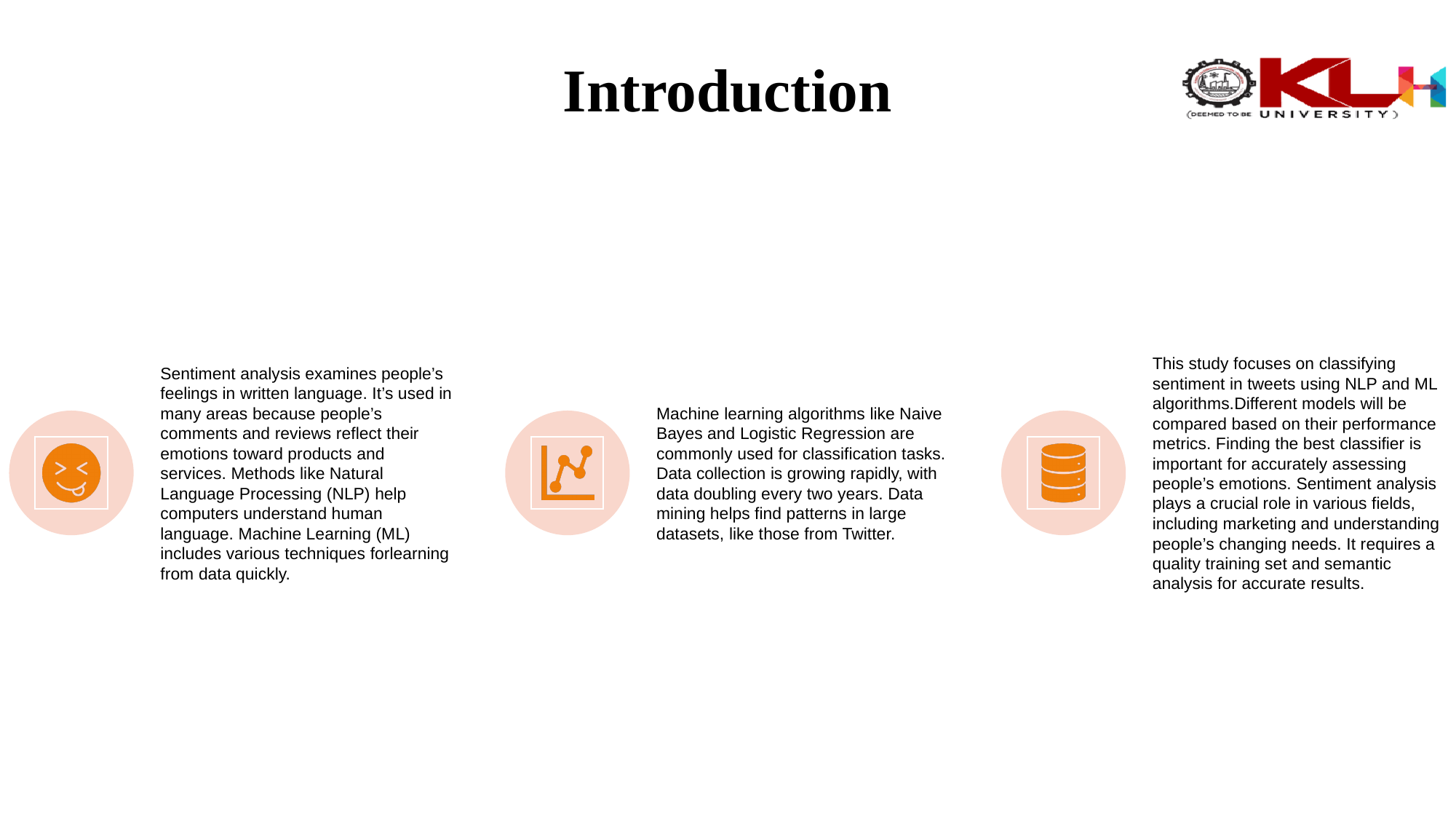

# Introduction
Sentiment analysis examines people’s feelings in written language. It’s used in many areas because people’s comments and reviews reflect their emotions toward products and services. Methods like Natural Language Processing (NLP) help computers understand human language. Machine Learning (ML) includes various techniques forlearning from data quickly.
Machine learning algorithms like Naive Bayes and Logistic Regression are commonly used for classification tasks. Data collection is growing rapidly, with data doubling every two years. Data mining helps find patterns in large datasets, like those from Twitter.
This study focuses on classifying sentiment in tweets using NLP and ML algorithms.Different models will be compared based on their performance metrics. Finding the best classifier is important for accurately assessing people’s emotions. Sentiment analysis plays a crucial role in various fields, including marketing and understanding people’s changing needs. It requires a quality training set and semantic analysis for accurate results.